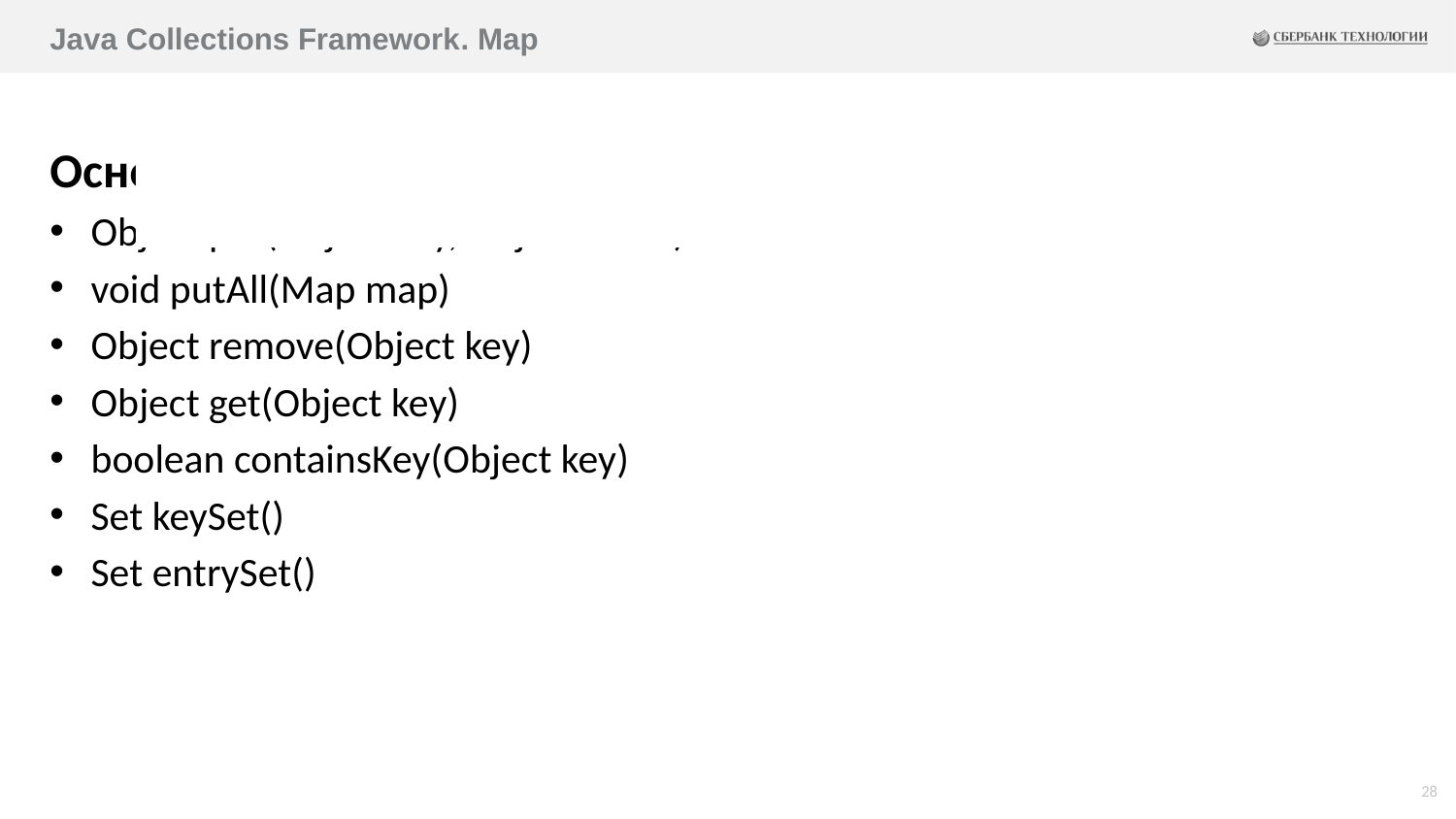

# Java Collections Framework. Map
Основные методы:
Object put(Object key, Object value)
void putAll(Map map)
Object remove(Object key)
Object get(Object key)
boolean containsKey(Object key)
Set keySet()
Set entrySet()

28